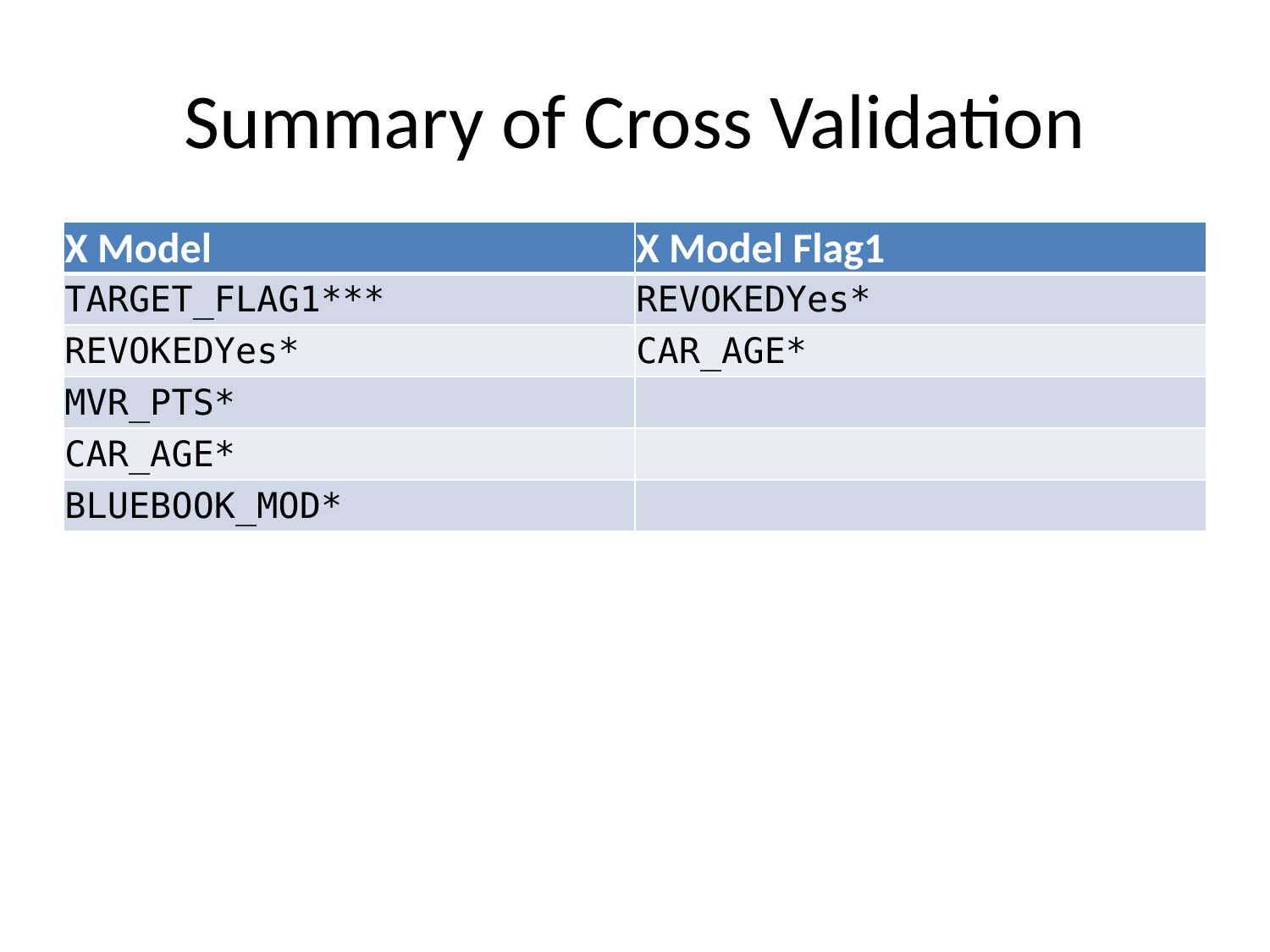

# Summary of Cross Validation
| X Model | X Model Flag1 |
| --- | --- |
| TARGET\_FLAG1\*\*\* | REVOKEDYes\* |
| REVOKEDYes\* | CAR\_AGE\* |
| MVR\_PTS\* |  |
| CAR\_AGE\* |  |
| BLUEBOOK\_MOD\* |  |